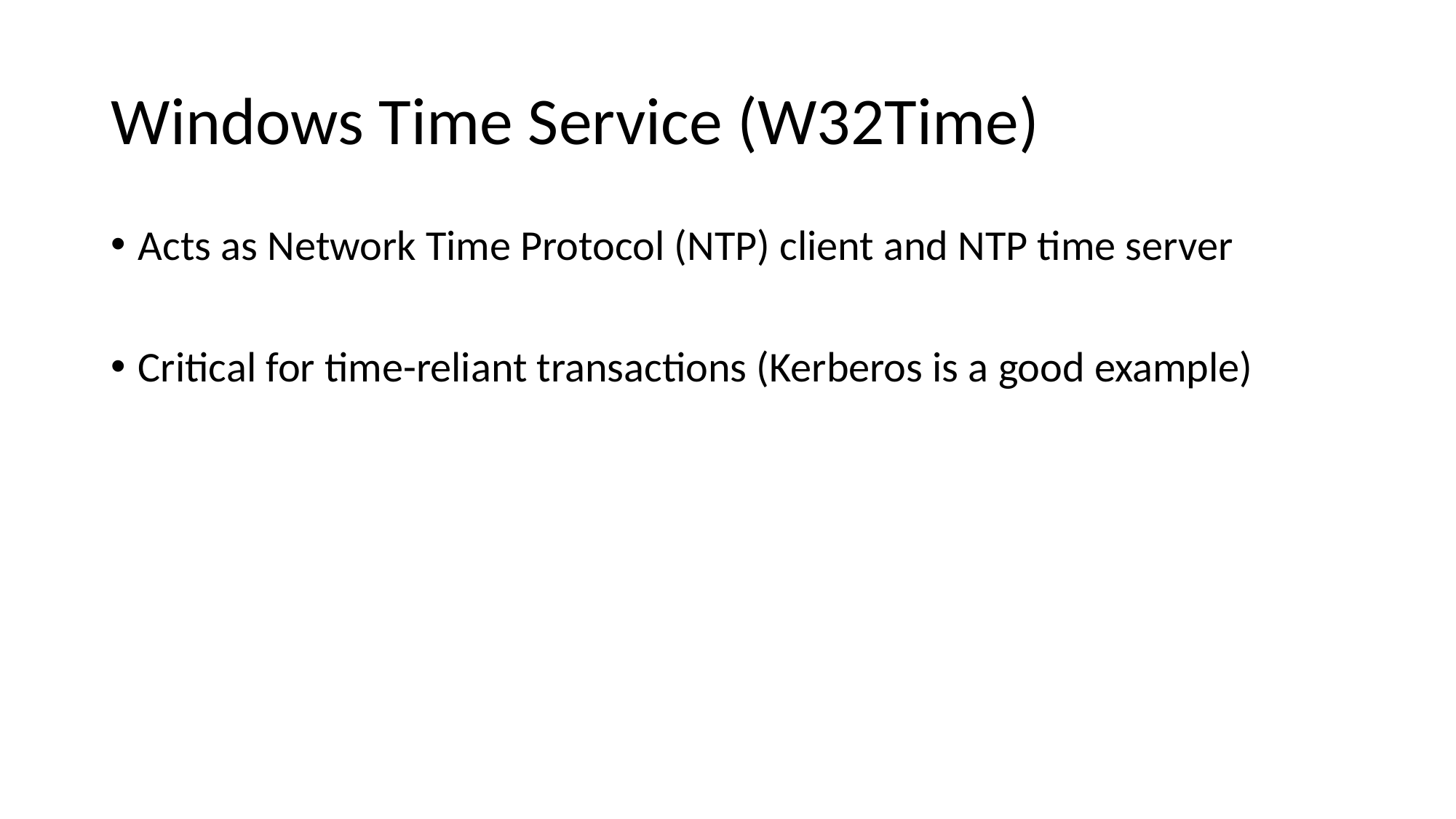

# Windows Time Service (W32Time)
Acts as Network Time Protocol (NTP) client and NTP time server

Critical for time-reliant transactions (Kerberos is a good example)